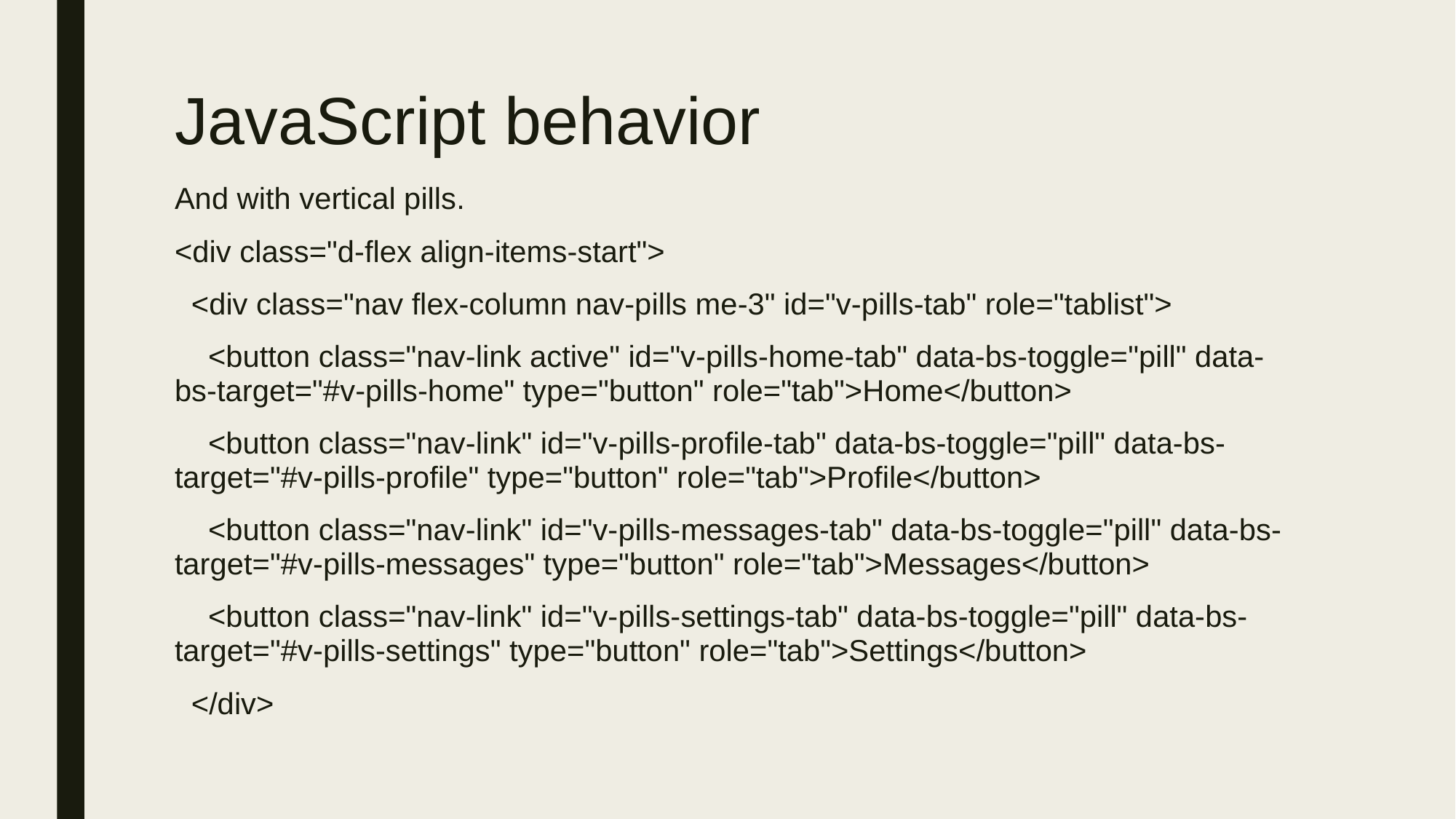

# JavaScript behavior
And with vertical pills.
<div class="d-flex align-items-start">
  <div class="nav flex-column nav-pills me-3" id="v-pills-tab" role="tablist">
    <button class="nav-link active" id="v-pills-home-tab" data-bs-toggle="pill" data-bs-target="#v-pills-home" type="button" role="tab">Home</button>
    <button class="nav-link" id="v-pills-profile-tab" data-bs-toggle="pill" data-bs-target="#v-pills-profile" type="button" role="tab">Profile</button>
    <button class="nav-link" id="v-pills-messages-tab" data-bs-toggle="pill" data-bs-target="#v-pills-messages" type="button" role="tab">Messages</button>
    <button class="nav-link" id="v-pills-settings-tab" data-bs-toggle="pill" data-bs-target="#v-pills-settings" type="button" role="tab">Settings</button>
  </div>